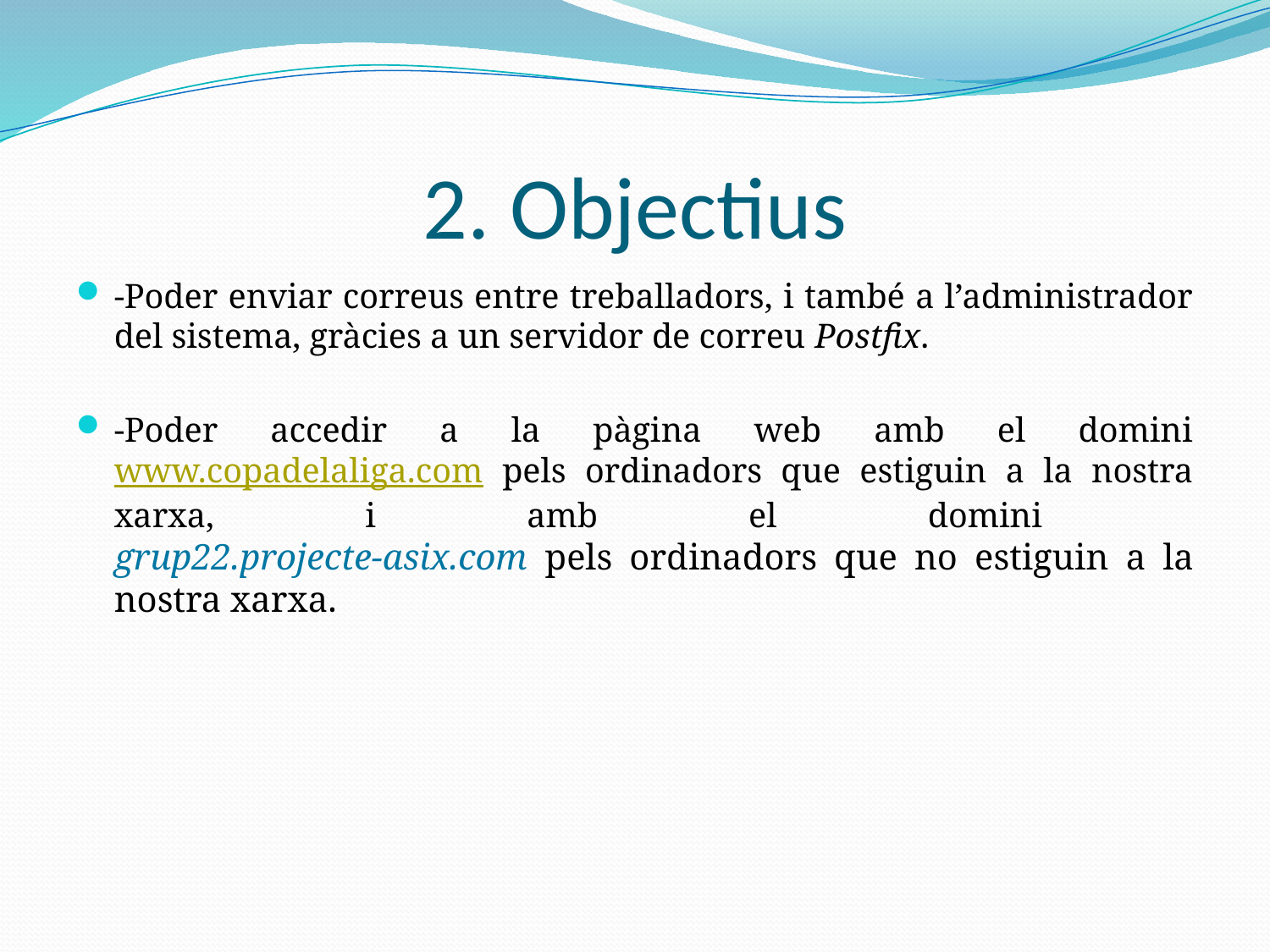

# 2. Objectius
-Poder enviar correus entre treballadors, i també a l’administrador del sistema, gràcies a un servidor de correu Postfix.

-Poder accedir a la pàgina web amb el domini www.copadelaliga.com pels ordinadors que estiguin a la nostra xarxa, i amb el domini
grup22.projecte-asix.com pels ordinadors que no estiguin a la nostra xarxa.